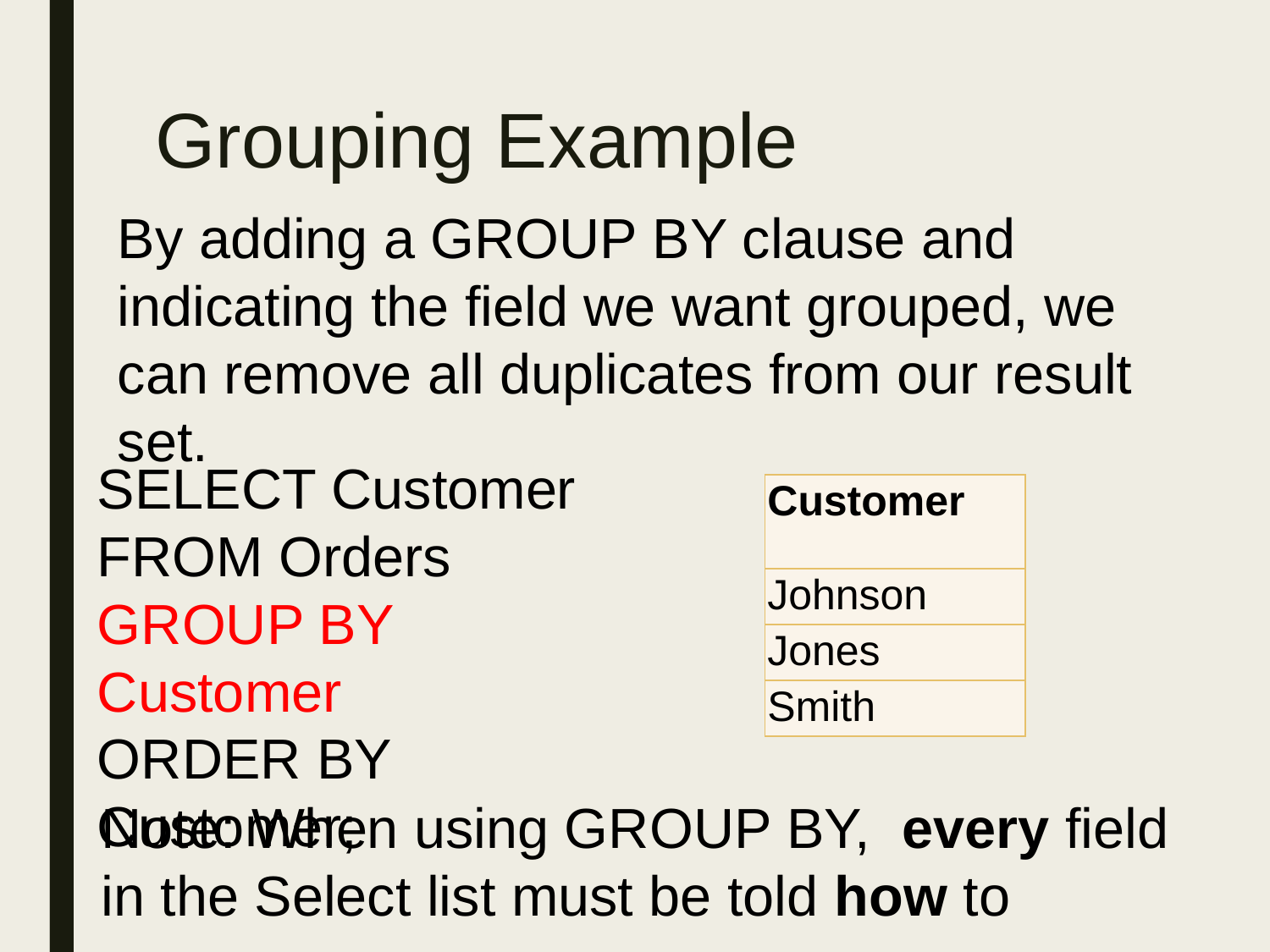

# Grouping Example
By adding a GROUP BY clause and indicating the field we want grouped, we can remove all duplicates from our result set.

SELECT Customer
FROM Orders
GROUP BY Customer
ORDER BY Customer;
| Customer |
| --- |
| Johnson |
| Jones |
| Smith |
Note: When using GROUP BY,  every field in the Select list must be told how to group.